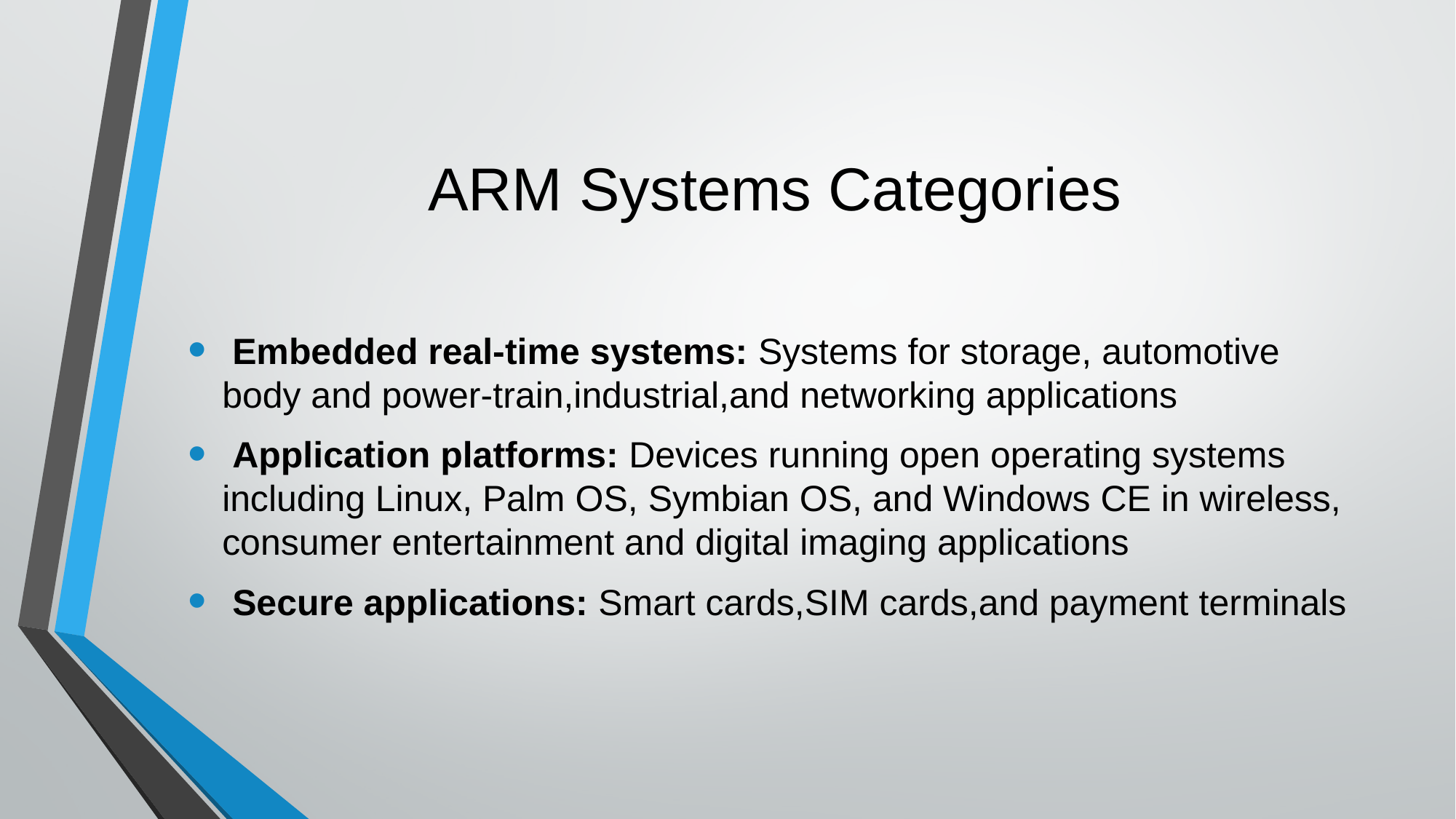

# ARM Systems Categories
 Embedded real-time systems: Systems for storage, automotive body and power-train,industrial,and networking applications
 Application platforms: Devices running open operating systems including Linux, Palm OS, Symbian OS, and Windows CE in wireless, consumer entertainment and digital imaging applications
 Secure applications: Smart cards,SIM cards,and payment terminals